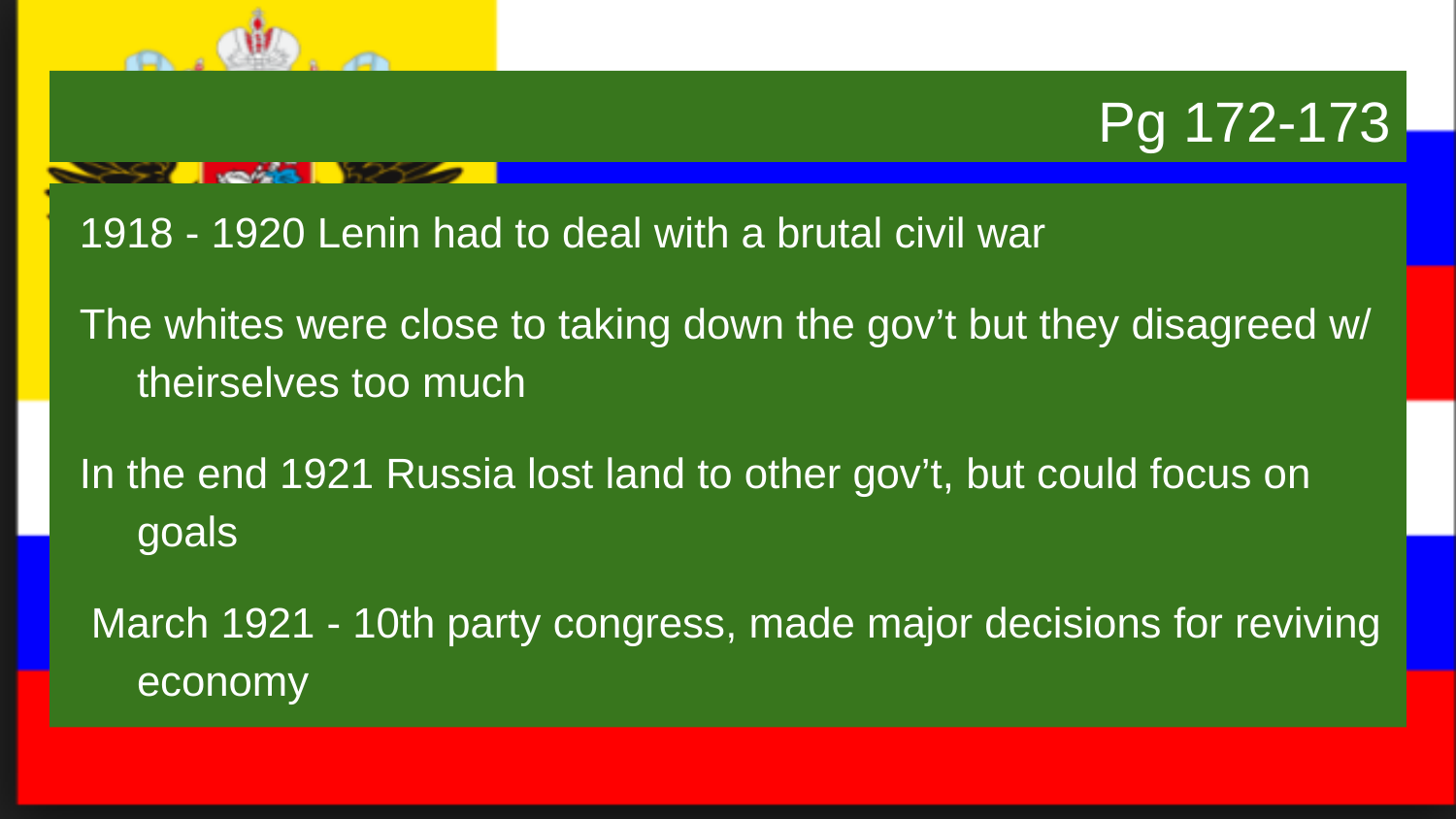

# Pg 172-173
1918 - 1920 Lenin had to deal with a brutal civil war
The whites were close to taking down the gov’t but they disagreed w/ theirselves too much
In the end 1921 Russia lost land to other gov’t, but could focus on goals
 March 1921 - 10th party congress, made major decisions for reviving economy